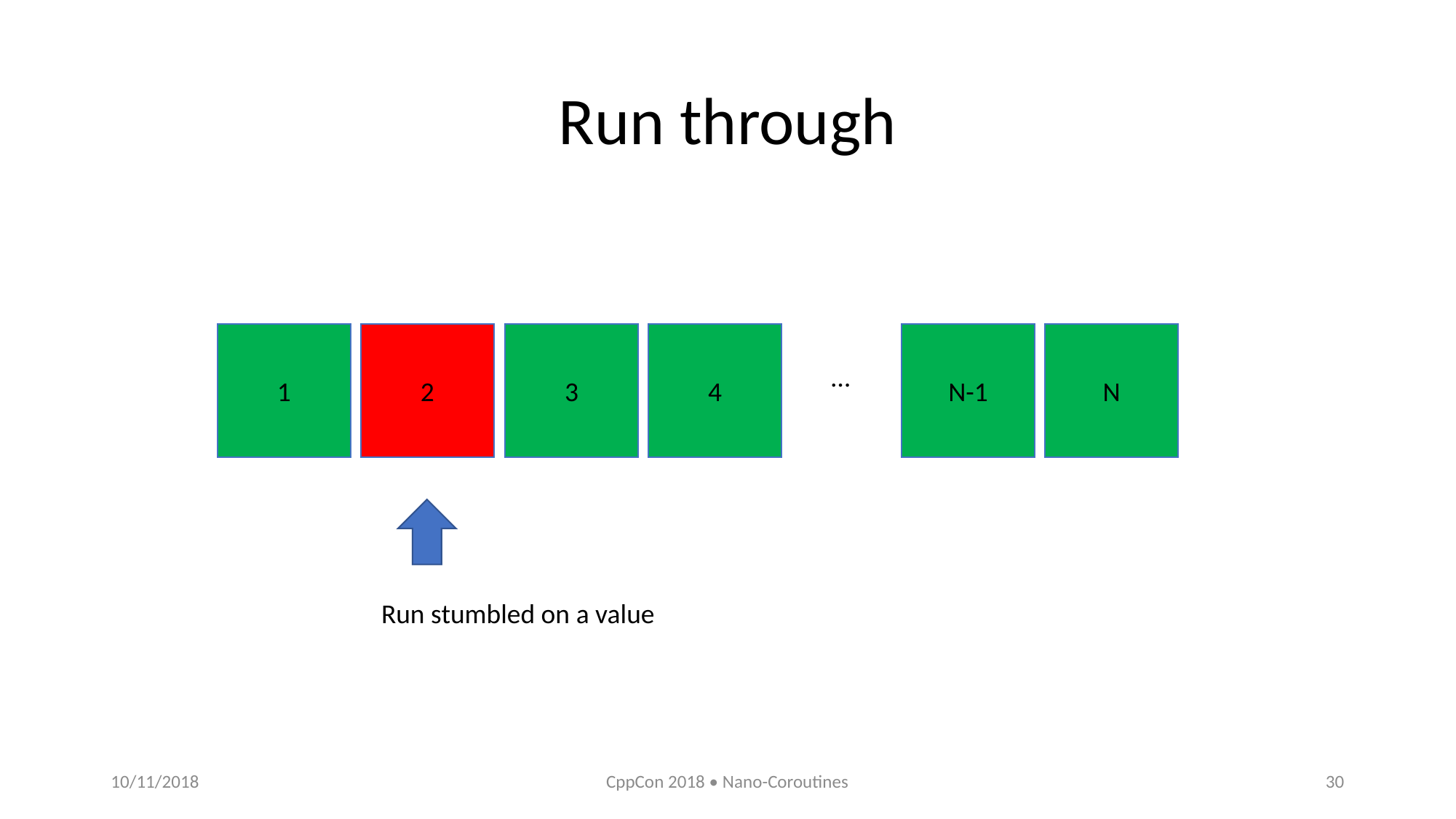

# Run through
1
N
4
N-1
2
3
…

Run stumbled on a value
10/11/2018
CppCon 2018 • Nano-Coroutines
30